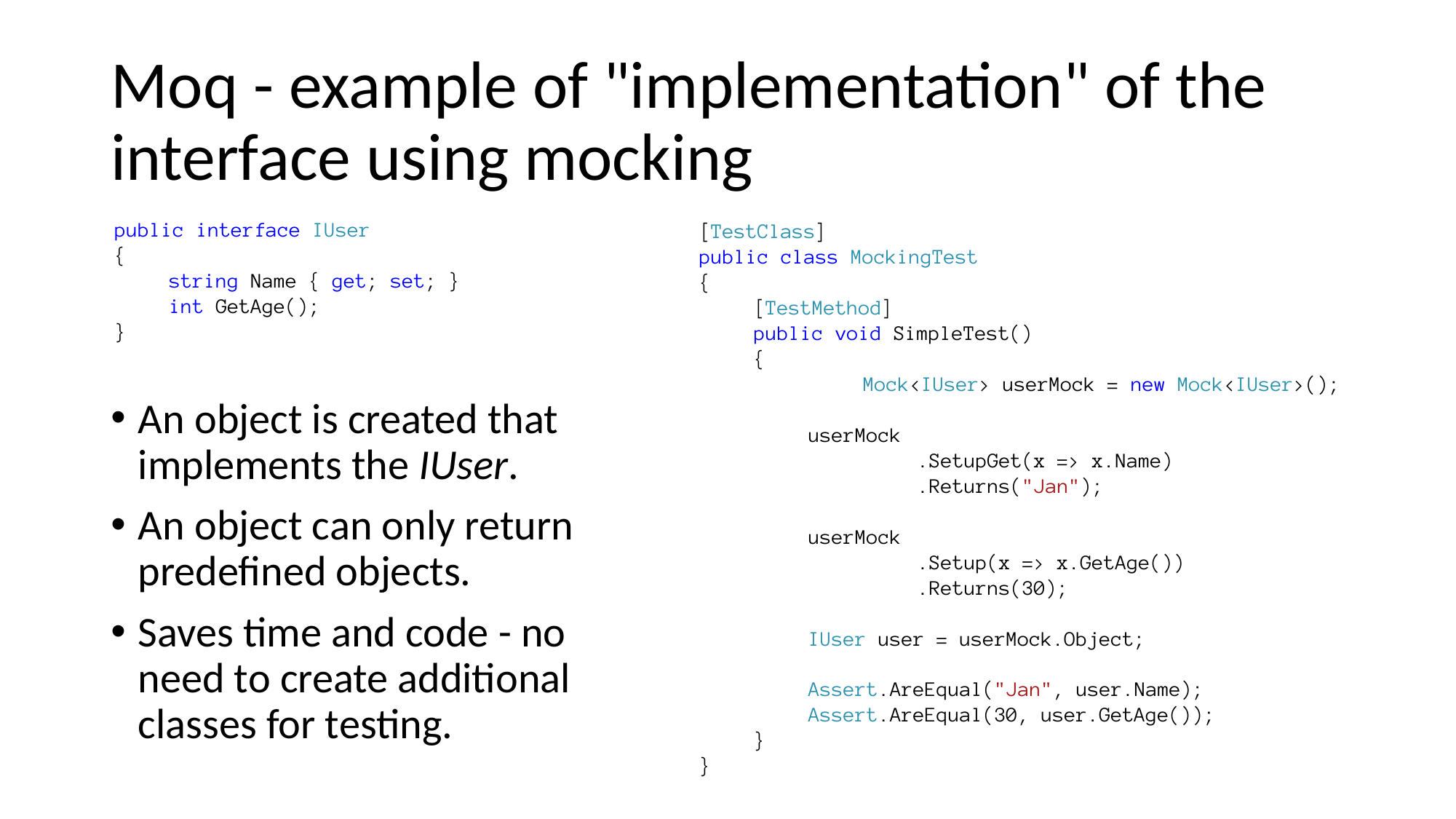

# Moq - example of "implementation" of the interface using mocking
[TestClass]
public class MockingTest
{
[TestMethod]
public void SimpleTest()
{
	Mock<IUser> userMock = new Mock<IUser>();
userMock
	.SetupGet(x => x.Name)
	.Returns("Jan");

userMock
	.Setup(x => x.GetAge())
	.Returns(30);

IUser user = userMock.Object;

Assert.AreEqual("Jan", user.Name);
Assert.AreEqual(30, user.GetAge());
}
}
public interface IUser
{
string Name { get; set; }
int GetAge();
}
An object is created that implements the IUser.
An object can only return predefined objects.
Saves time and code - no need to create additional classes for testing.